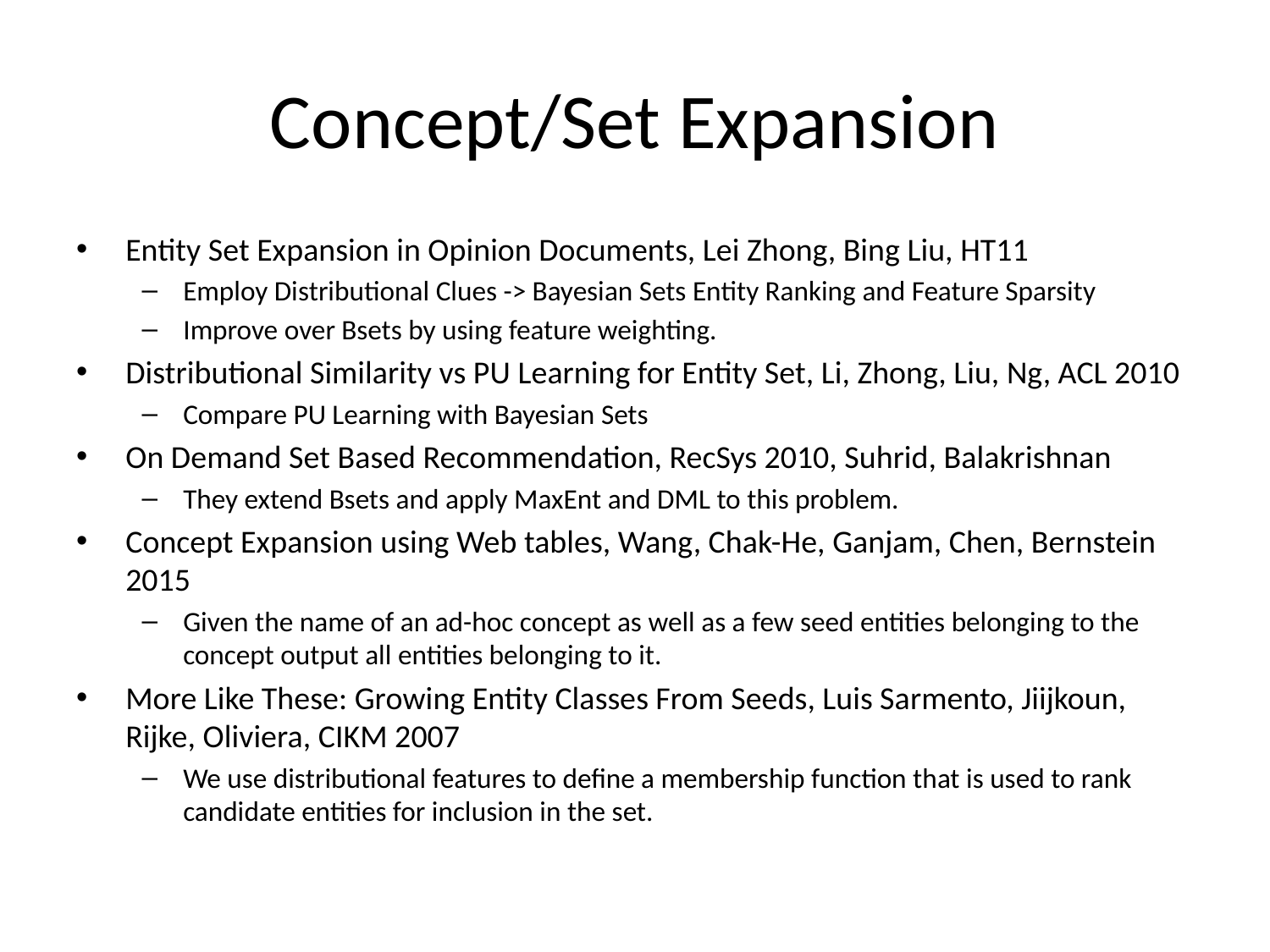

# Concept/Set Expansion
Entity Set Expansion in Opinion Documents, Lei Zhong, Bing Liu, HT11
Employ Distributional Clues -> Bayesian Sets Entity Ranking and Feature Sparsity
Improve over Bsets by using feature weighting.
Distributional Similarity vs PU Learning for Entity Set, Li, Zhong, Liu, Ng, ACL 2010
Compare PU Learning with Bayesian Sets
On Demand Set Based Recommendation, RecSys 2010, Suhrid, Balakrishnan
They extend Bsets and apply MaxEnt and DML to this problem.
Concept Expansion using Web tables, Wang, Chak-He, Ganjam, Chen, Bernstein 2015
Given the name of an ad-hoc concept as well as a few seed entities belonging to the concept output all entities belonging to it.
More Like These: Growing Entity Classes From Seeds, Luis Sarmento, Jiijkoun, Rijke, Oliviera, CIKM 2007
We use distributional features to define a membership function that is used to rank candidate entities for inclusion in the set.